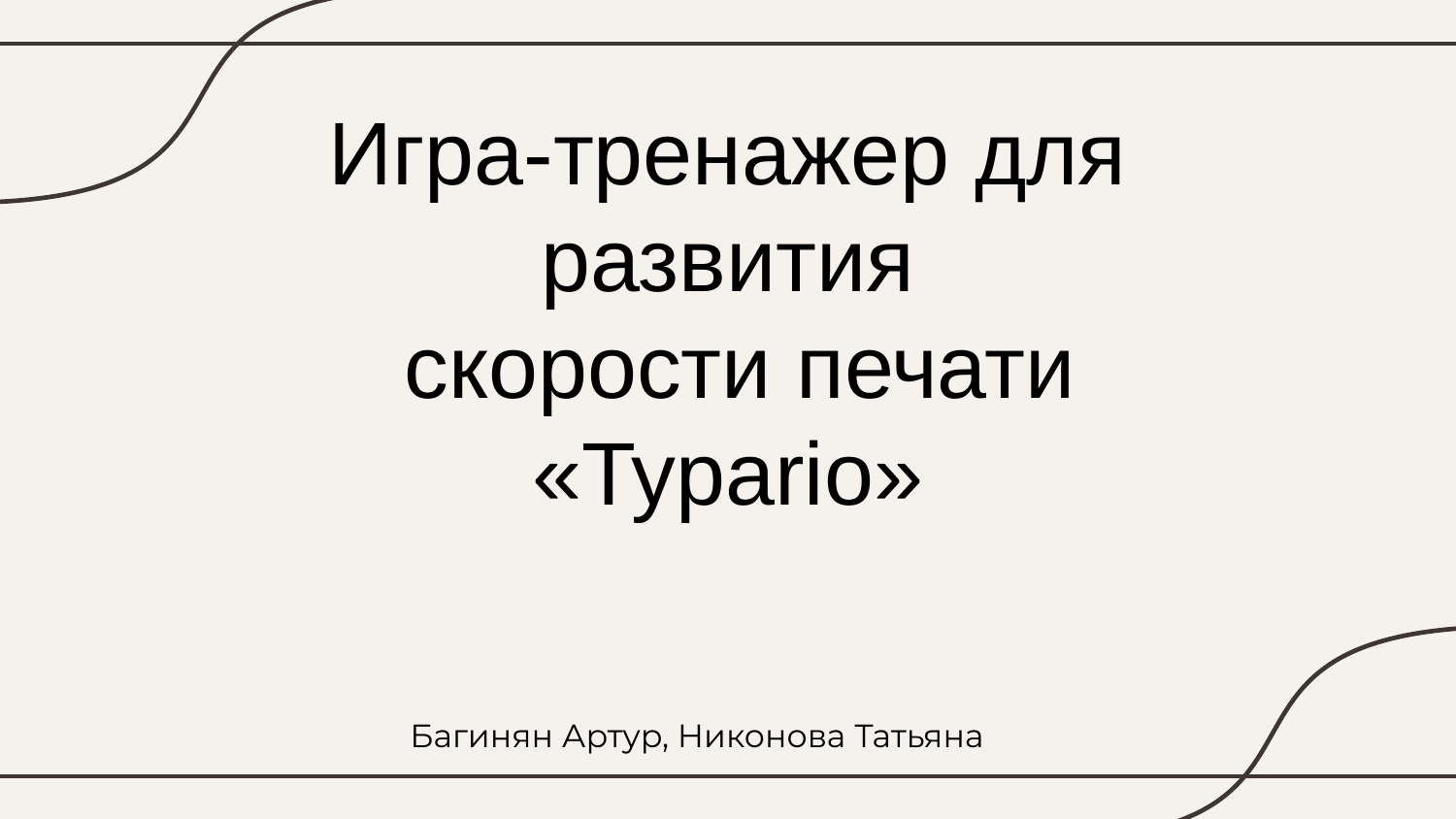

# Игра-тренажер для развития скорости печати «Typario»
Багинян Артур, Никонова Татьяна